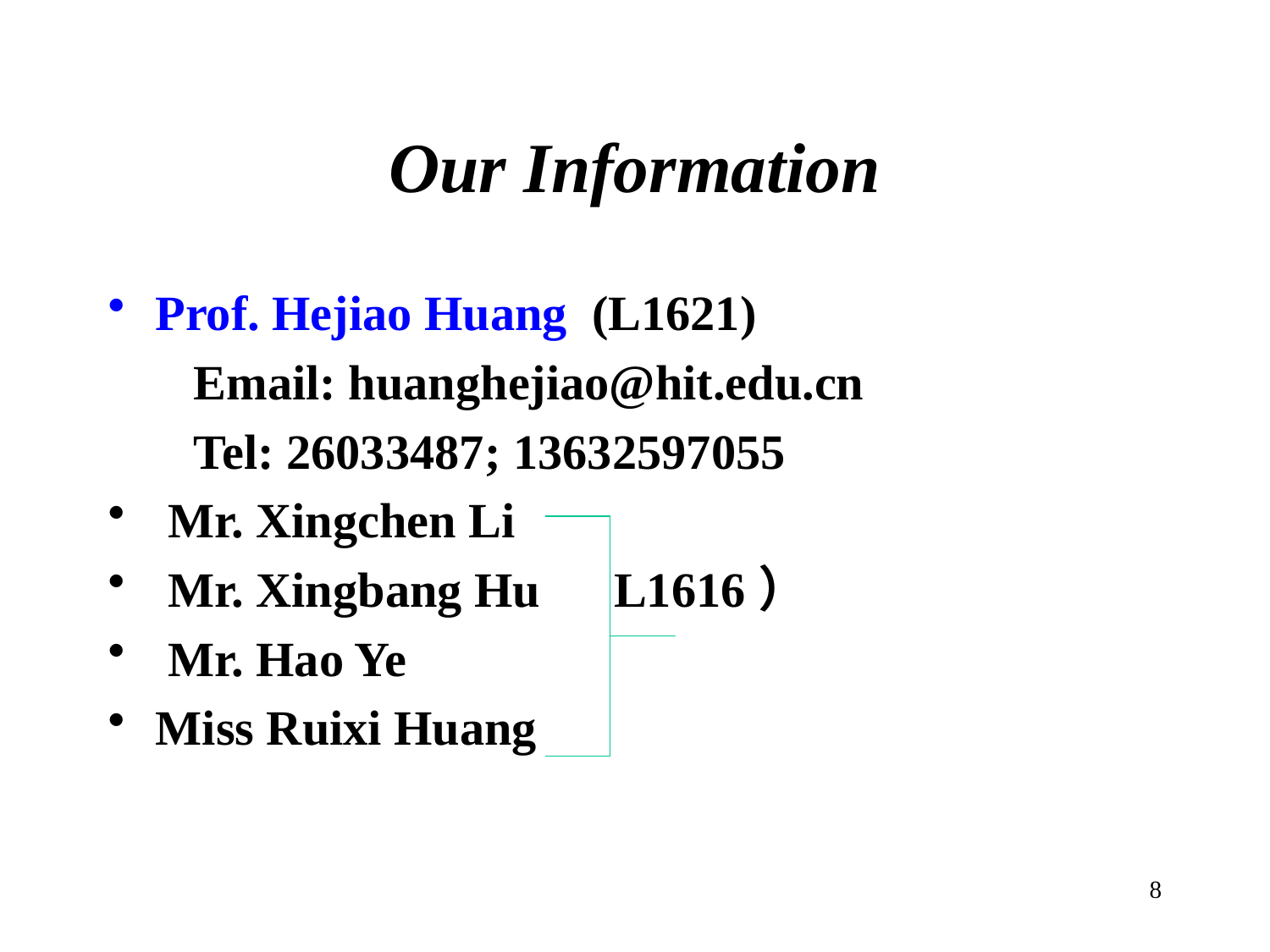

# Our Information
Prof. Hejiao Huang  (L1621)
       Email: huanghejiao@hit.edu.cn
       Tel: 26033487; 13632597055
 Mr. Xingchen Li
 Mr. Xingbang Hu      L1616）
 Mr. Hao Ye
Miss Ruixi Huang

8